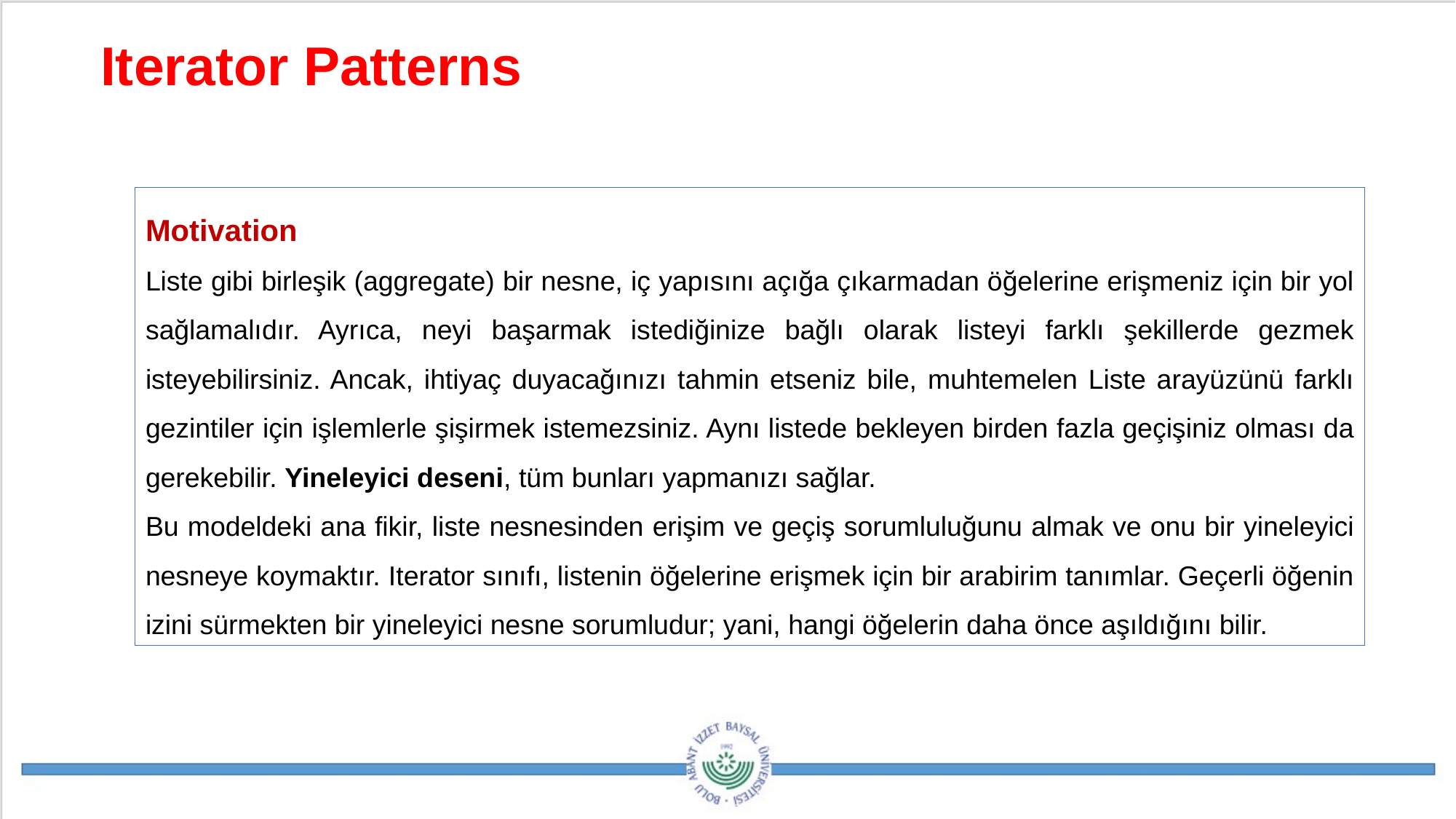

Iterator Patterns
Motivation
Liste gibi birleşik (aggregate) bir nesne, iç yapısını açığa çıkarmadan öğelerine erişmeniz için bir yol sağlamalıdır. Ayrıca, neyi başarmak istediğinize bağlı olarak listeyi farklı şekillerde gezmek isteyebilirsiniz. Ancak, ihtiyaç duyacağınızı tahmin etseniz bile, muhtemelen Liste arayüzünü farklı gezintiler için işlemlerle şişirmek istemezsiniz. Aynı listede bekleyen birden fazla geçişiniz olması da gerekebilir. Yineleyici deseni, tüm bunları yapmanızı sağlar.
Bu modeldeki ana fikir, liste nesnesinden erişim ve geçiş sorumluluğunu almak ve onu bir yineleyici nesneye koymaktır. Iterator sınıfı, listenin öğelerine erişmek için bir arabirim tanımlar. Geçerli öğenin izini sürmekten bir yineleyici nesne sorumludur; yani, hangi öğelerin daha önce aşıldığını bilir.